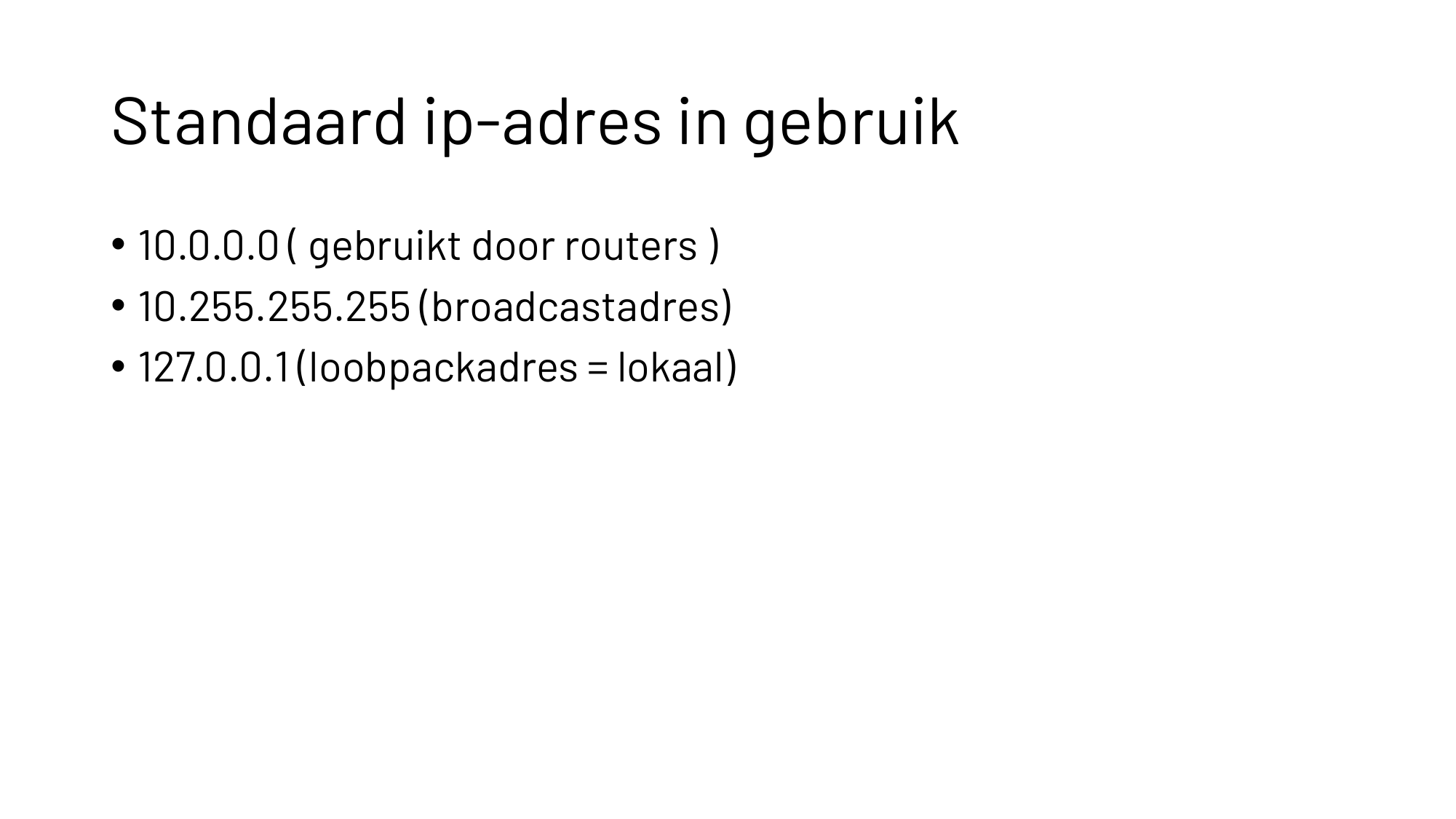

# Standaard ip-adres in gebruik
10.0.0.0 ( gebruikt door routers )
10.255.255.255 (broadcastadres)
127.0.0.1 (loobpackadres = lokaal)